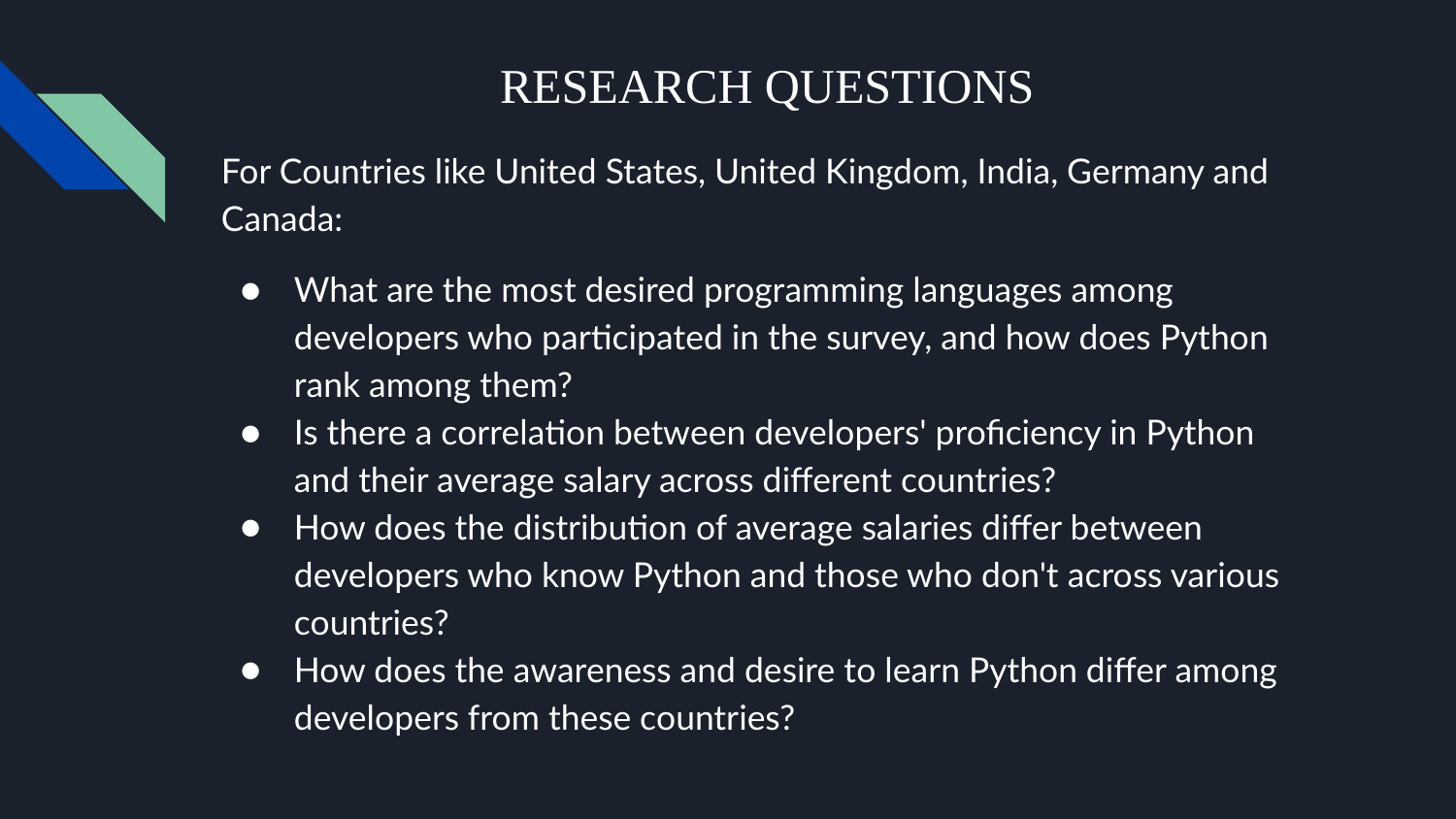

# RESEARCH QUESTIONS
For Countries like United States, United Kingdom, India, Germany and Canada:
What are the most desired programming languages among developers who participated in the survey, and how does Python rank among them?
Is there a correlation between developers' proficiency in Python and their average salary across different countries?
How does the distribution of average salaries differ between developers who know Python and those who don't across various countries?
How does the awareness and desire to learn Python differ among developers from these countries?